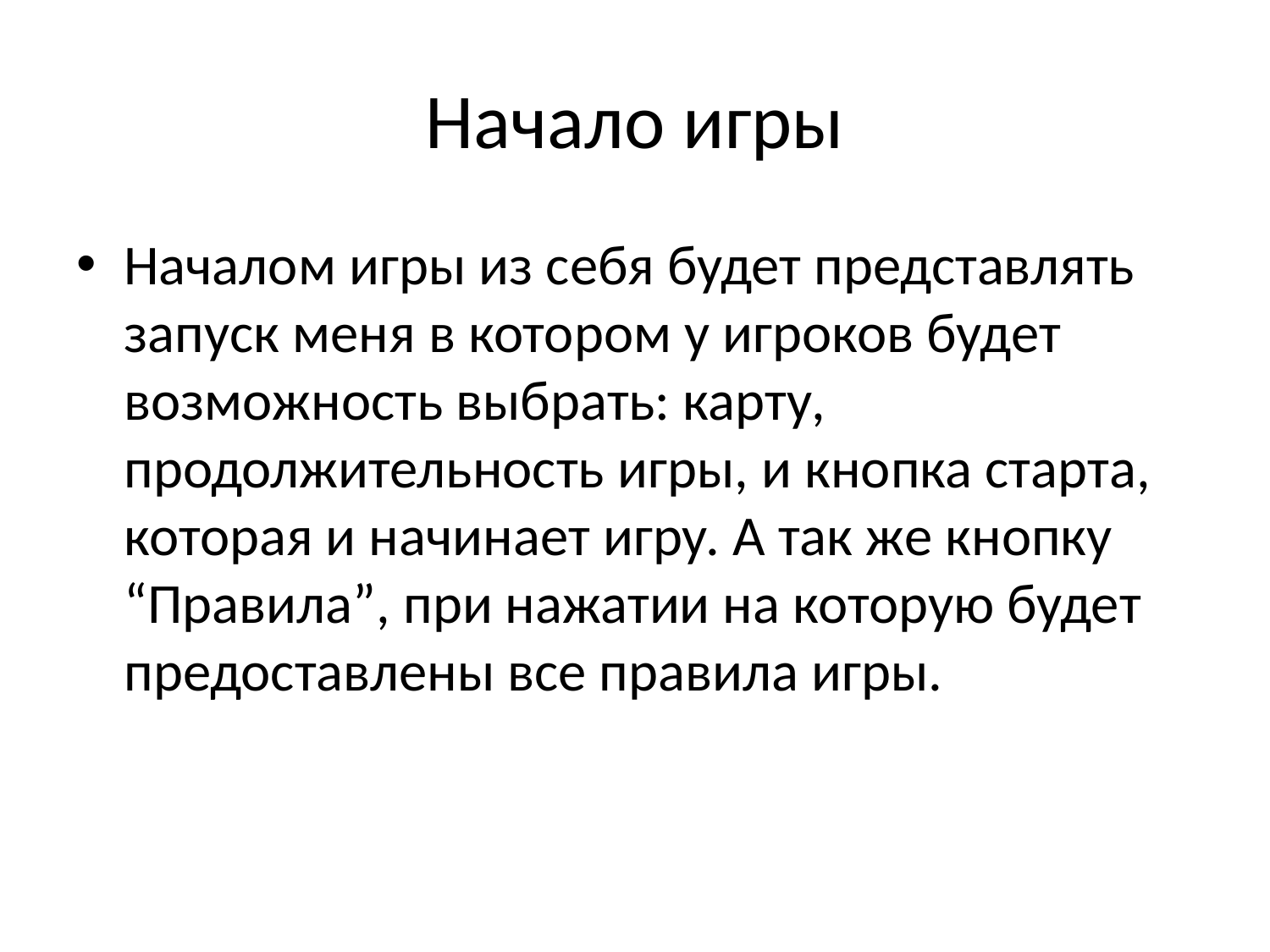

# Начало игры
Началом игры из себя будет представлять запуск меня в котором у игроков будет возможность выбрать: карту, продолжительность игры, и кнопка старта, которая и начинает игру. А так же кнопку “Правила”, при нажатии на которую будет предоставлены все правила игры.